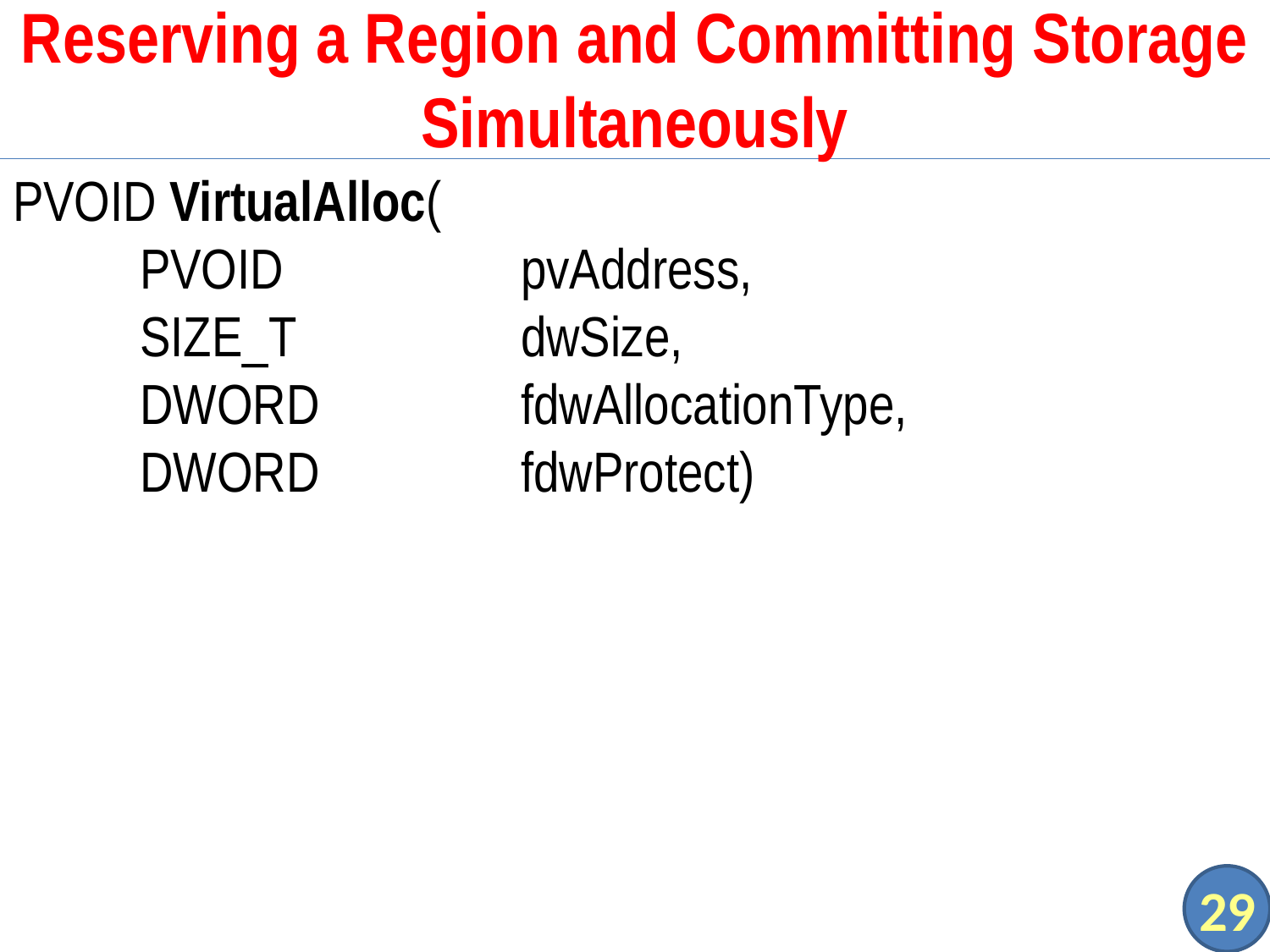

# Reserving a Region and Committing Storage Simultaneously
PVOID VirtualAlloc(
	PVOID		pvAddress,
	SIZE_T		dwSize,
	DWORD		fdwAllocationType,
	DWORD		fdwProtect)
29